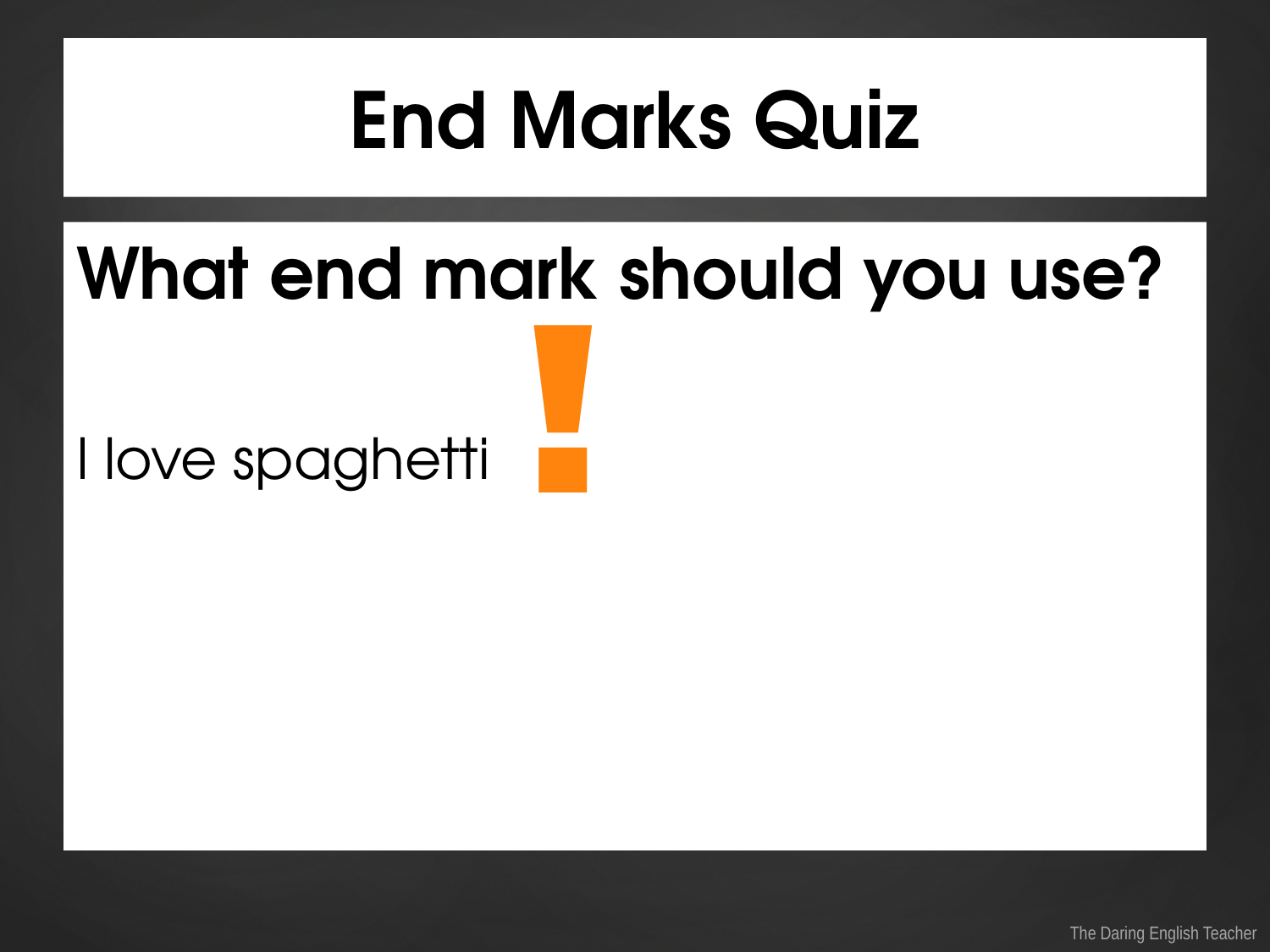

# End Marks Quiz
What end mark should you use?

I love spaghetti
!